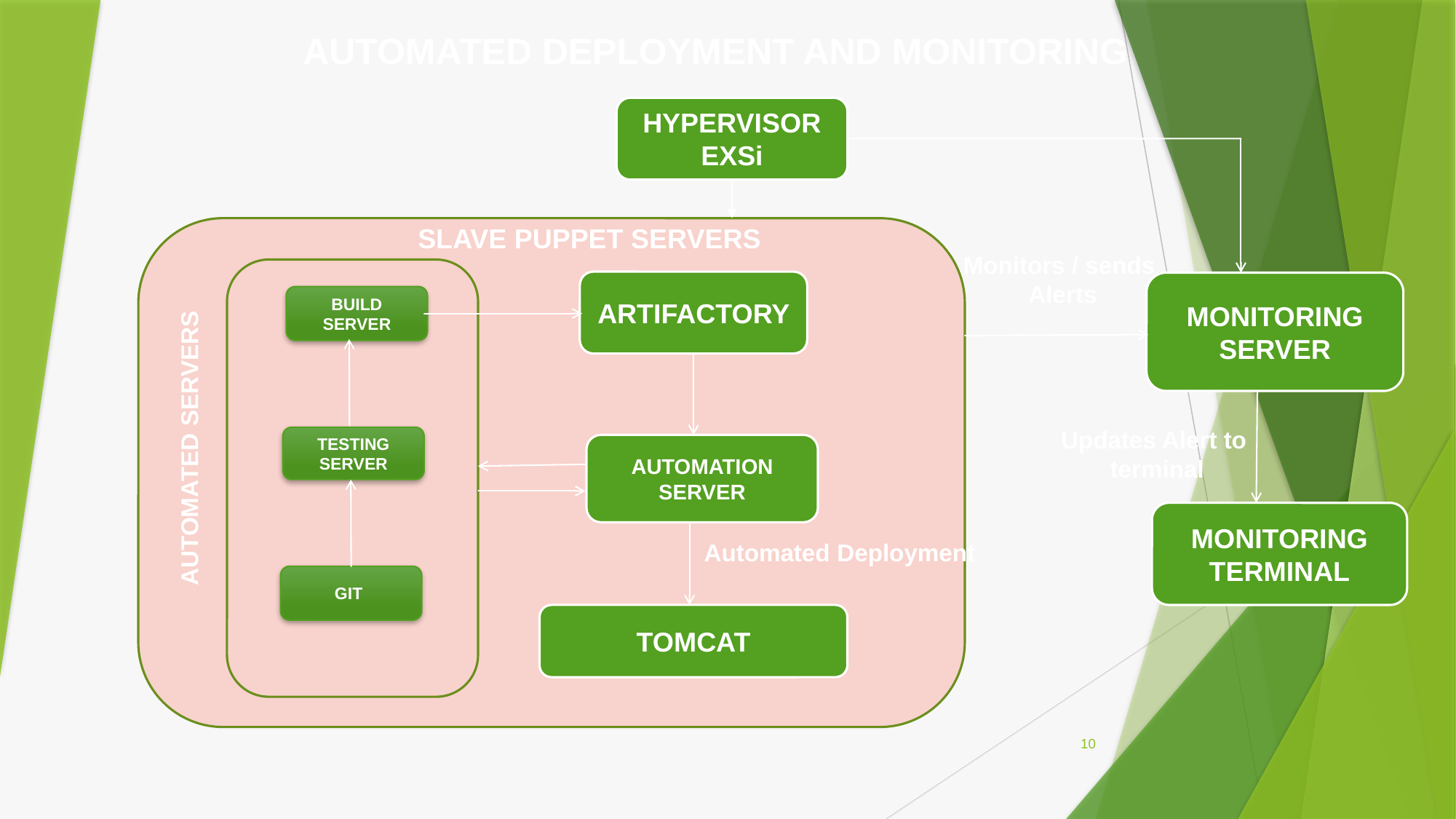

AUTOMATED DEPLOYMENT AND MONITORING
HYPERVISOR EXSi
SLAVE PUPPET SERVERS

Monitors / sends
 Alerts

ARTIFACTORY
MONITORING SERVER
BUILD SERVER
Updates Alert to
terminal
AUTOMATED SERVERS
TESTING SERVER
AUTOMATION SERVER
MONITORING TERMINAL
Automated Deployment
GIT
TOMCAT
10